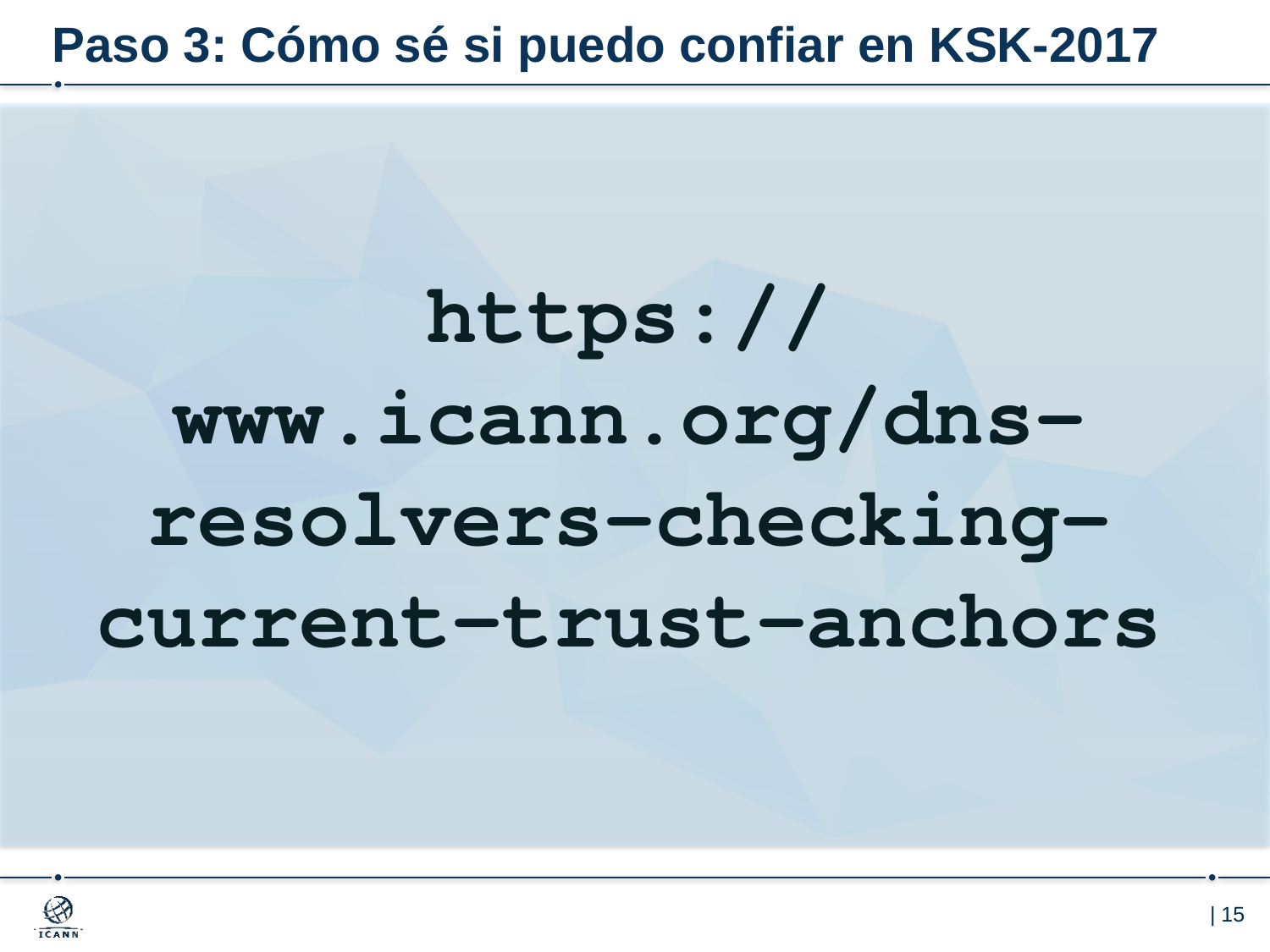

# Paso 3: Cómo sé si puedo confiar en KSK-2017
https://www.icann.org/dns-resolvers-checking-current-trust-anchors